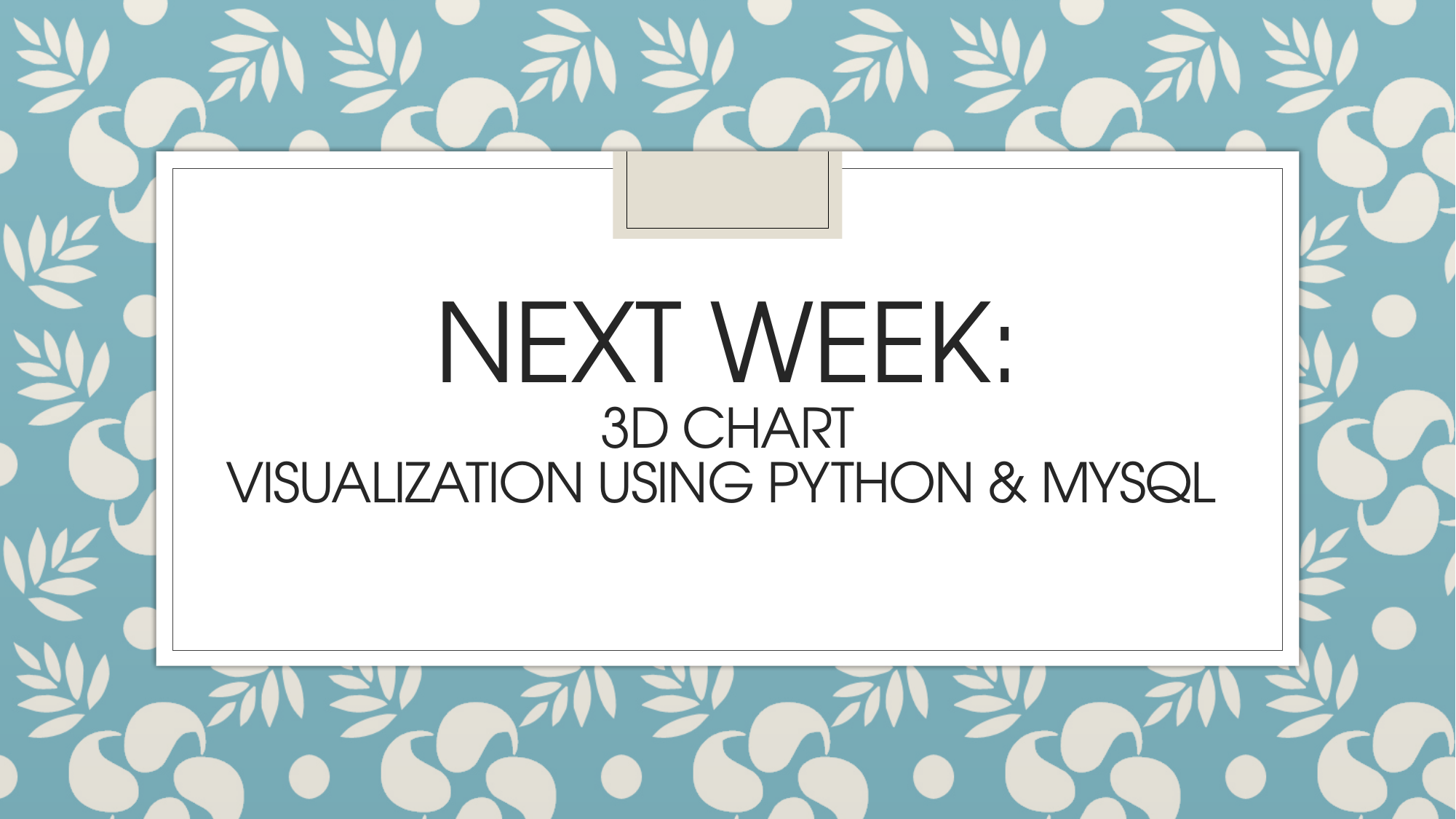

# Next week: 3d chart visualization using Python & mysql